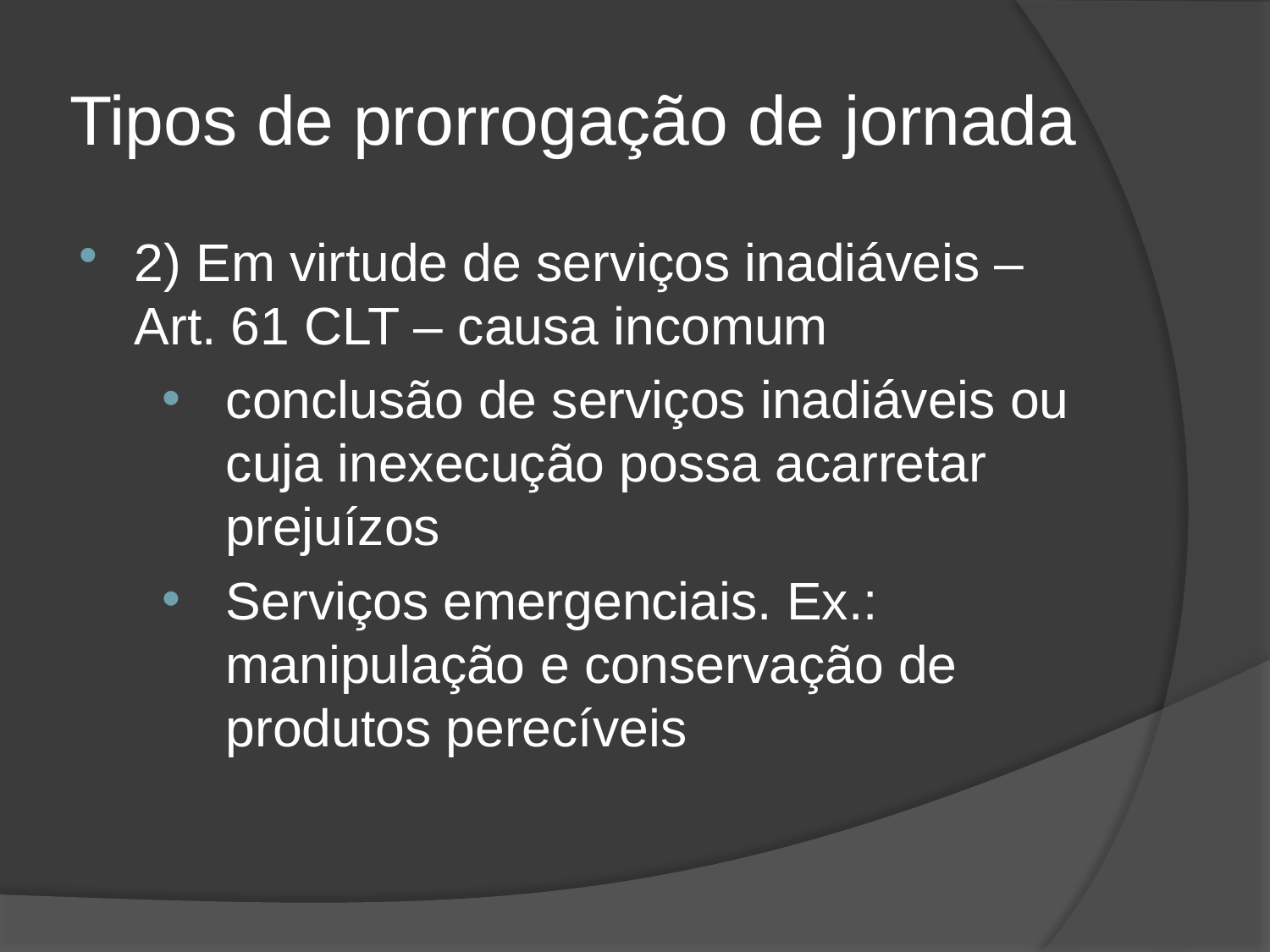

# Tipos de prorrogação de jornada
2) Em virtude de serviços inadiáveis – Art. 61 CLT – causa incomum
conclusão de serviços inadiáveis ou cuja inexecução possa acarretar prejuízos
Serviços emergenciais. Ex.: manipulação e conservação de produtos perecíveis